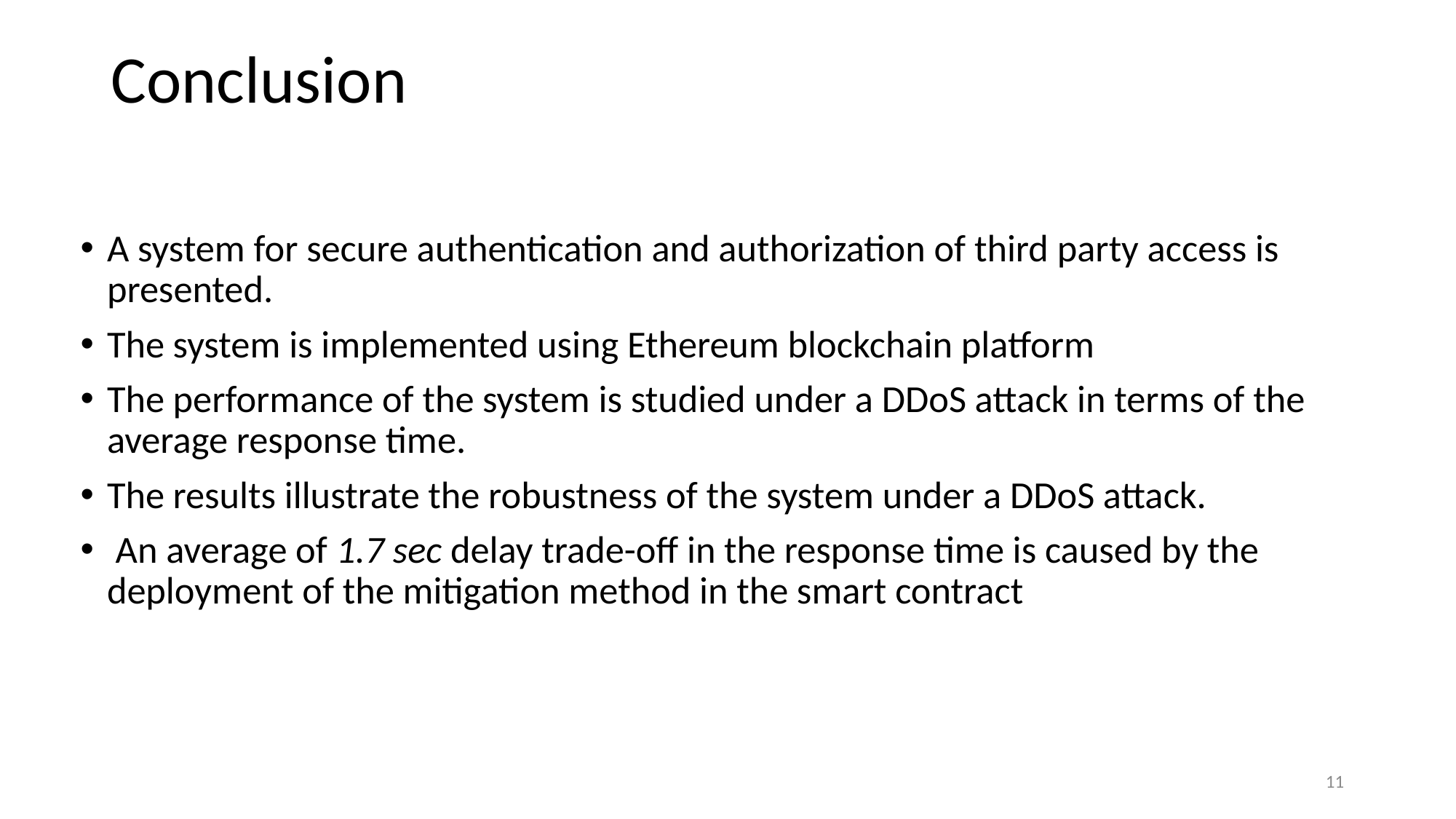

# Conclusion
A system for secure authentication and authorization of third party access is presented.
The system is implemented using Ethereum blockchain platform
The performance of the system is studied under a DDoS attack in terms of the average response time.
The results illustrate the robustness of the system under a DDoS attack.
 An average of 1.7 sec delay trade-off in the response time is caused by the deployment of the mitigation method in the smart contract

11